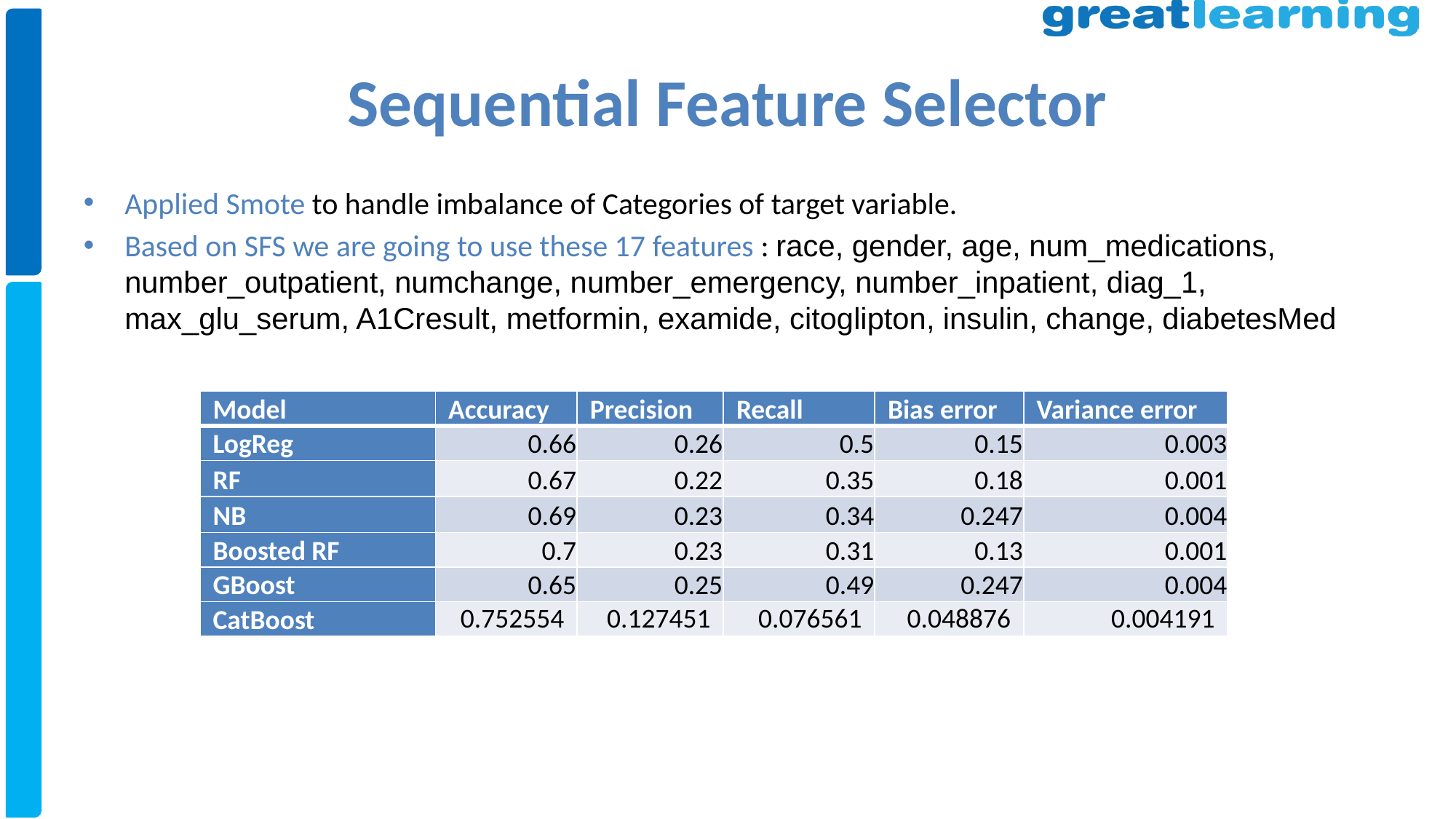

# Sequential Feature Selector
Applied Smote to handle imbalance of Categories of target variable.
Based on SFS we are going to use these 17 features : race, gender, age, num_medications, number_outpatient, numchange, number_emergency, number_inpatient, diag_1, max_glu_serum, A1Cresult, metformin, examide, citoglipton, insulin, change, diabetesMed

| Model | Accuracy | Precision | Recall | Bias error | Variance error |
| --- | --- | --- | --- | --- | --- |
| LogReg | 0.66 | 0.26 | 0.5 | 0.15 | 0.003 |
| RF | 0.67 | 0.22 | 0.35 | 0.18 | 0.001 |
| NB | 0.69 | 0.23 | 0.34 | 0.247 | 0.004 |
| Boosted RF | 0.7 | 0.23 | 0.31 | 0.13 | 0.001 |
| GBoost | 0.65 | 0.25 | 0.49 | 0.247 | 0.004 |
| CatBoost | 0.752554 | 0.127451 | 0.076561 | 0.048876 | 0.004191 |